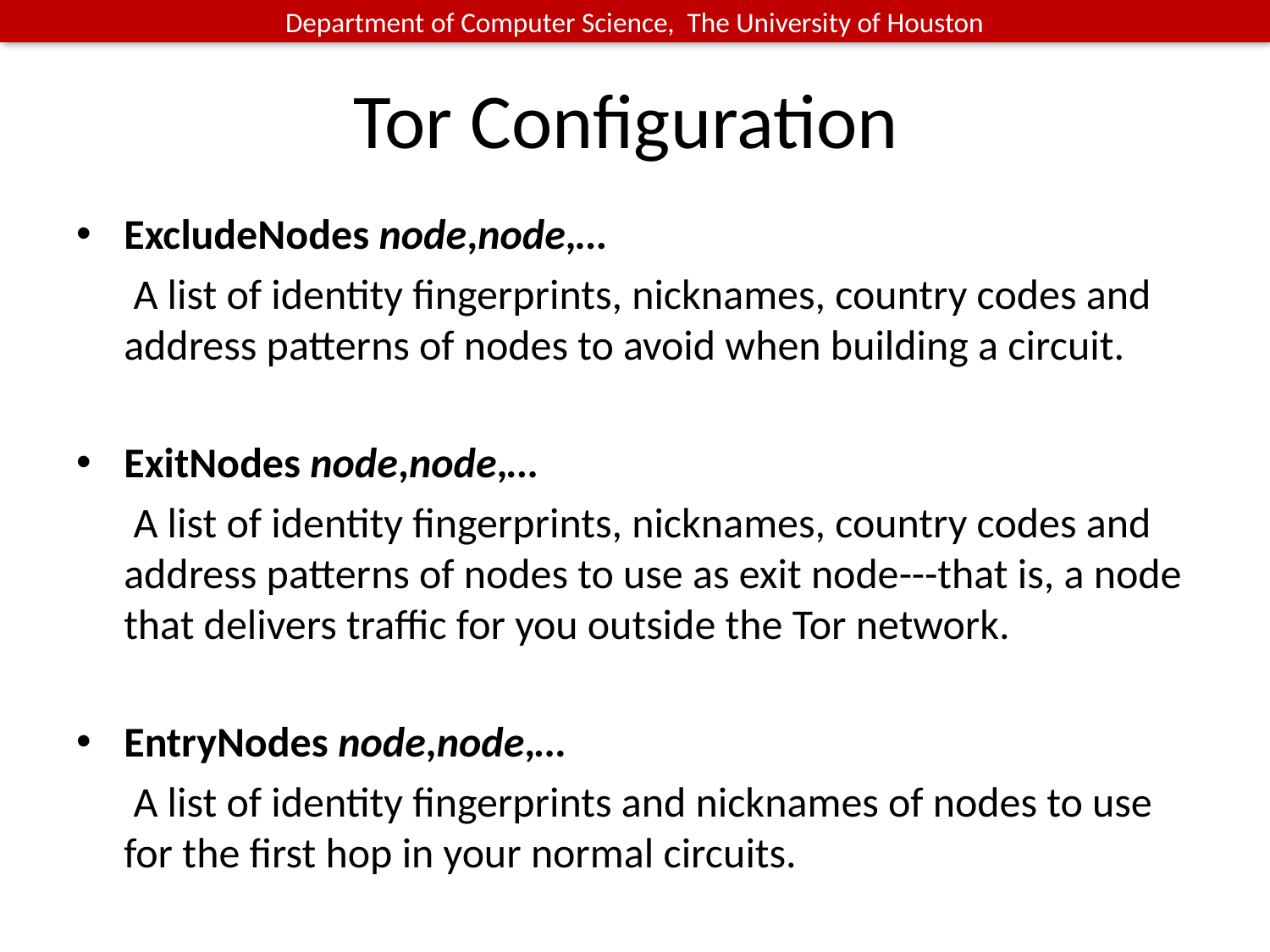

# Tor Configuration
ExcludeNodes node,node,…
      A list of identity fingerprints, nicknames, country codes and address patterns of nodes to avoid when building a circuit.

ExitNodes node,node,…
      A list of identity fingerprints, nicknames, country codes and address patterns of nodes to use as exit node---that is, a node that delivers traffic for you outside the Tor network.

EntryNodes node,node,…
      A list of identity fingerprints and nicknames of nodes to use for the first hop in your normal circuits.